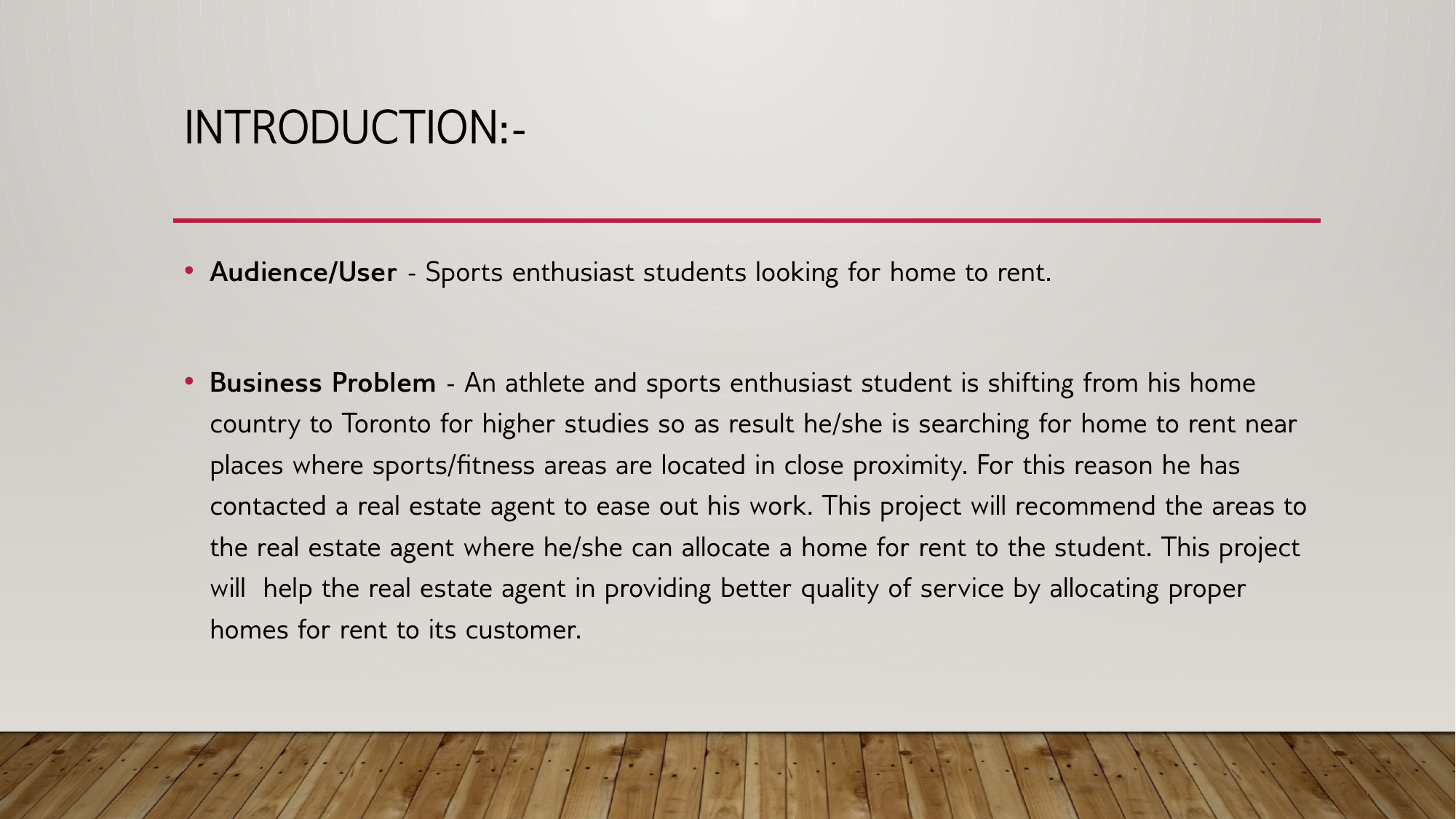

# INTRODUCTION:-
Audience/User - Sports enthusiast students looking for home to rent.

Business Problem - An athlete and sports enthusiast student is shifting from his home country to Toronto for higher studies so as result he/she is searching for home to rent near places where sports/fitness areas are located in close proximity. For this reason he has contacted a real estate agent to ease out his work. This project will recommend the areas to the real estate agent where he/she can allocate a home for rent to the student. This project will  help the real estate agent in providing better quality of service by allocating proper homes for rent to its customer.